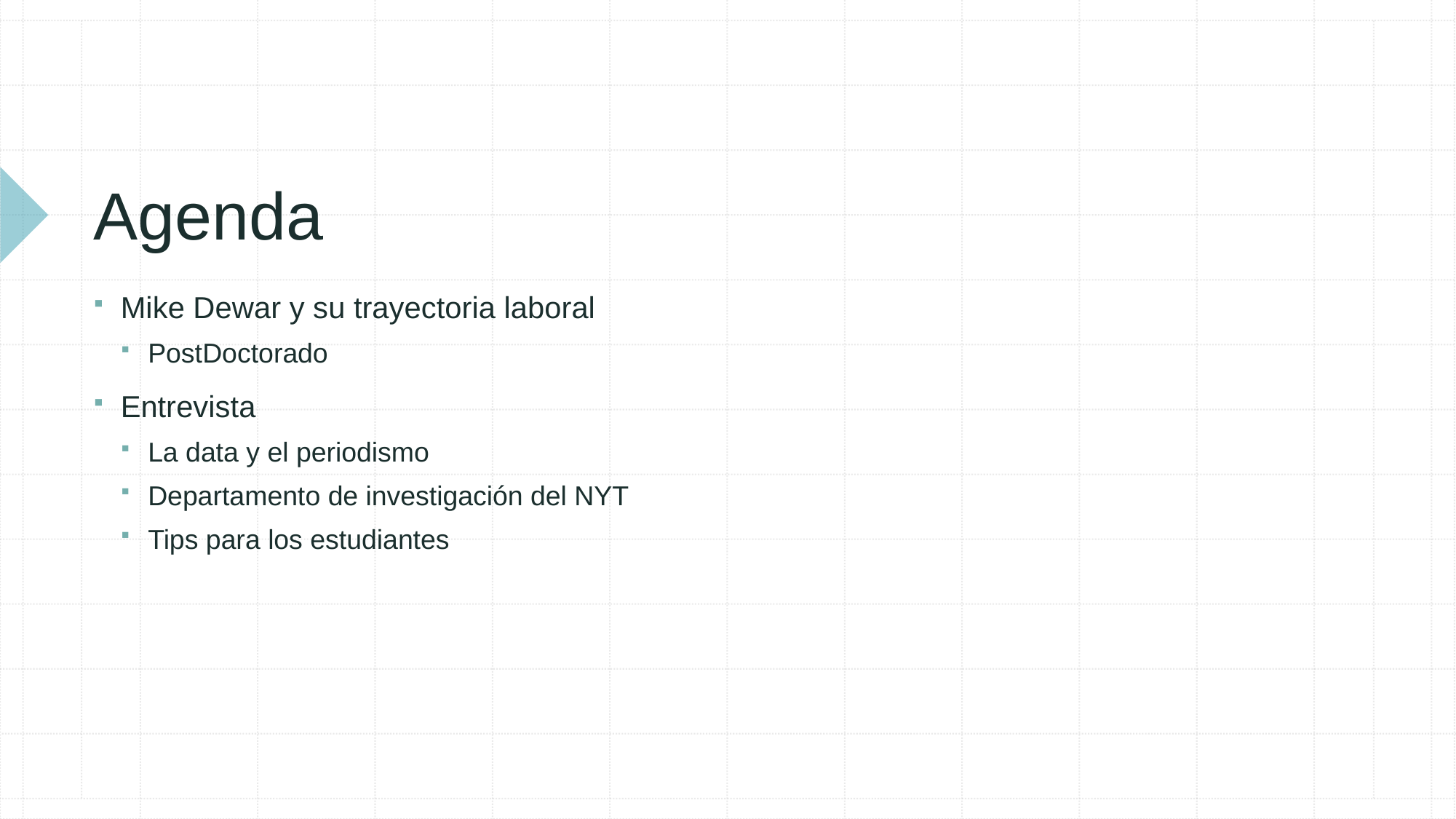

# Agenda
Mike Dewar y su trayectoria laboral
PostDoctorado
Entrevista
La data y el periodismo
Departamento de investigación del NYT
Tips para los estudiantes